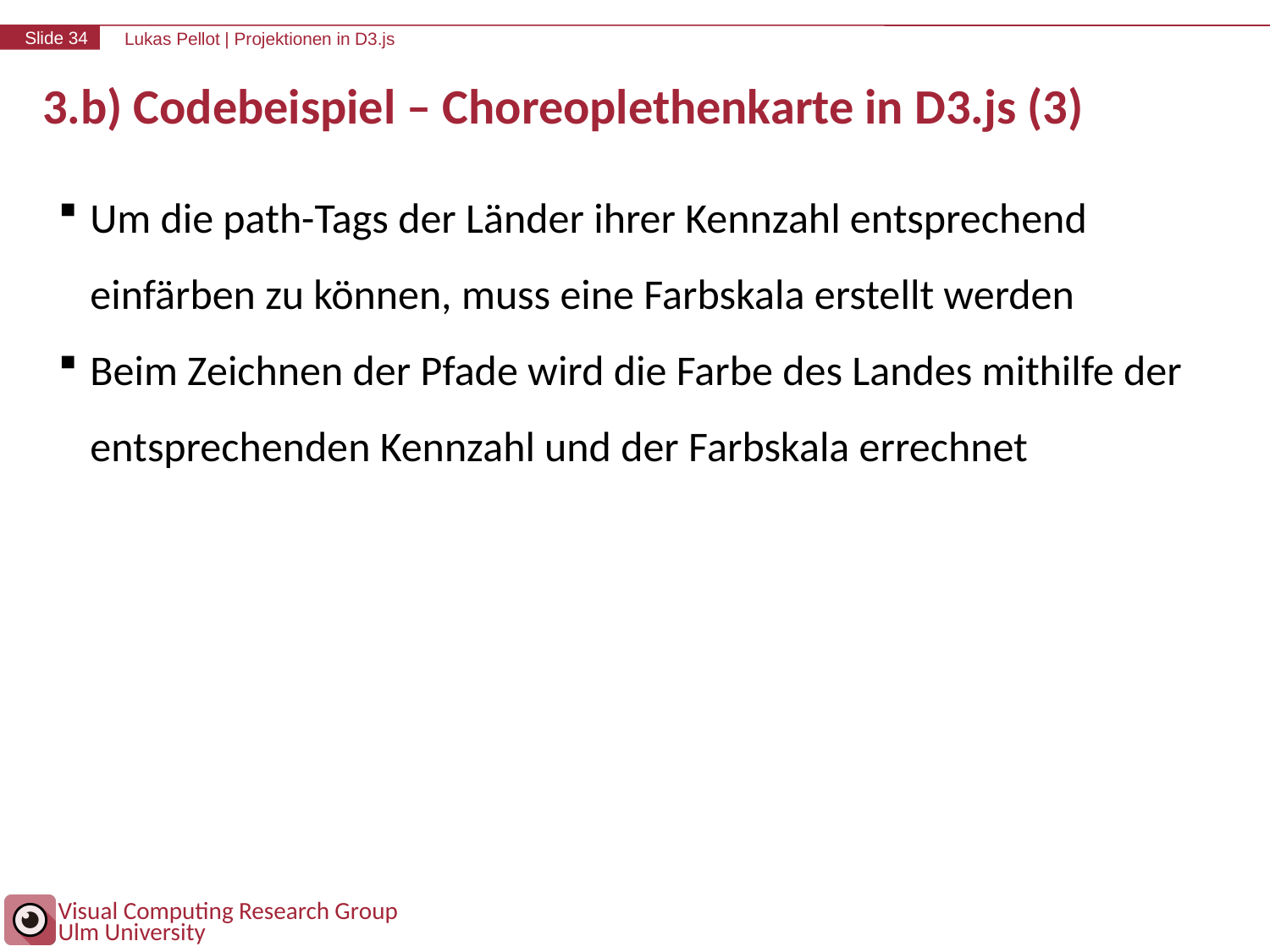

# 3.b) Codebeispiel – Choreoplethenkarte in D3.js (3)
Um die path-Tags der Länder ihrer Kennzahl entsprechend einfärben zu können, muss eine Farbskala erstellt werden
Beim Zeichnen der Pfade wird die Farbe des Landes mithilfe der entsprechenden Kennzahl und der Farbskala errechnet